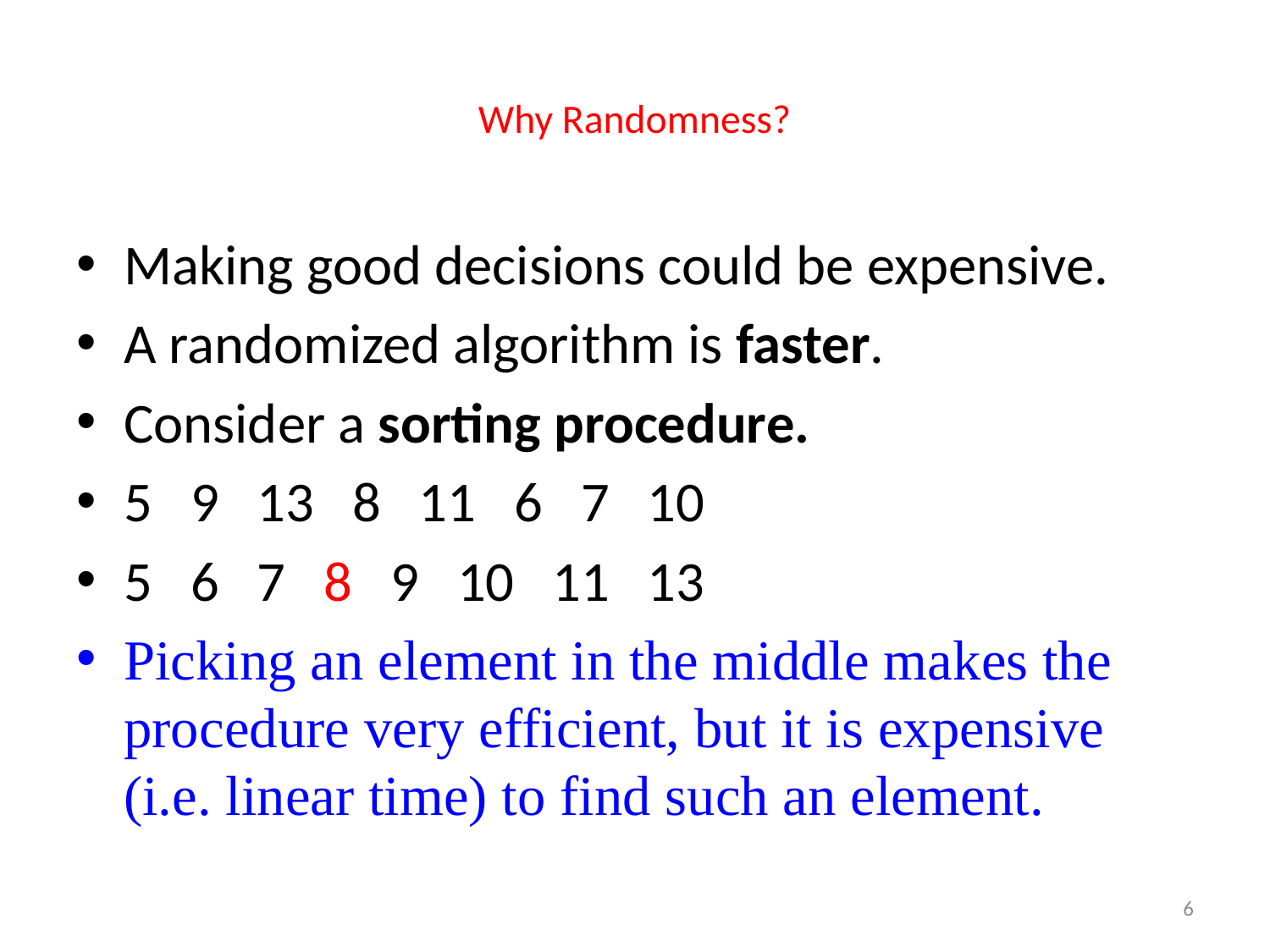

# Why Randomness?
Making good decisions could be expensive.
A randomized algorithm is faster.
Consider a sorting procedure.
5   9   13   8   11   6   7   10
5   6   7   8   9   10   11   13
Picking an element in the middle makes the procedure very efficient, but it is expensive (i.e. linear time) to find such an element.

6